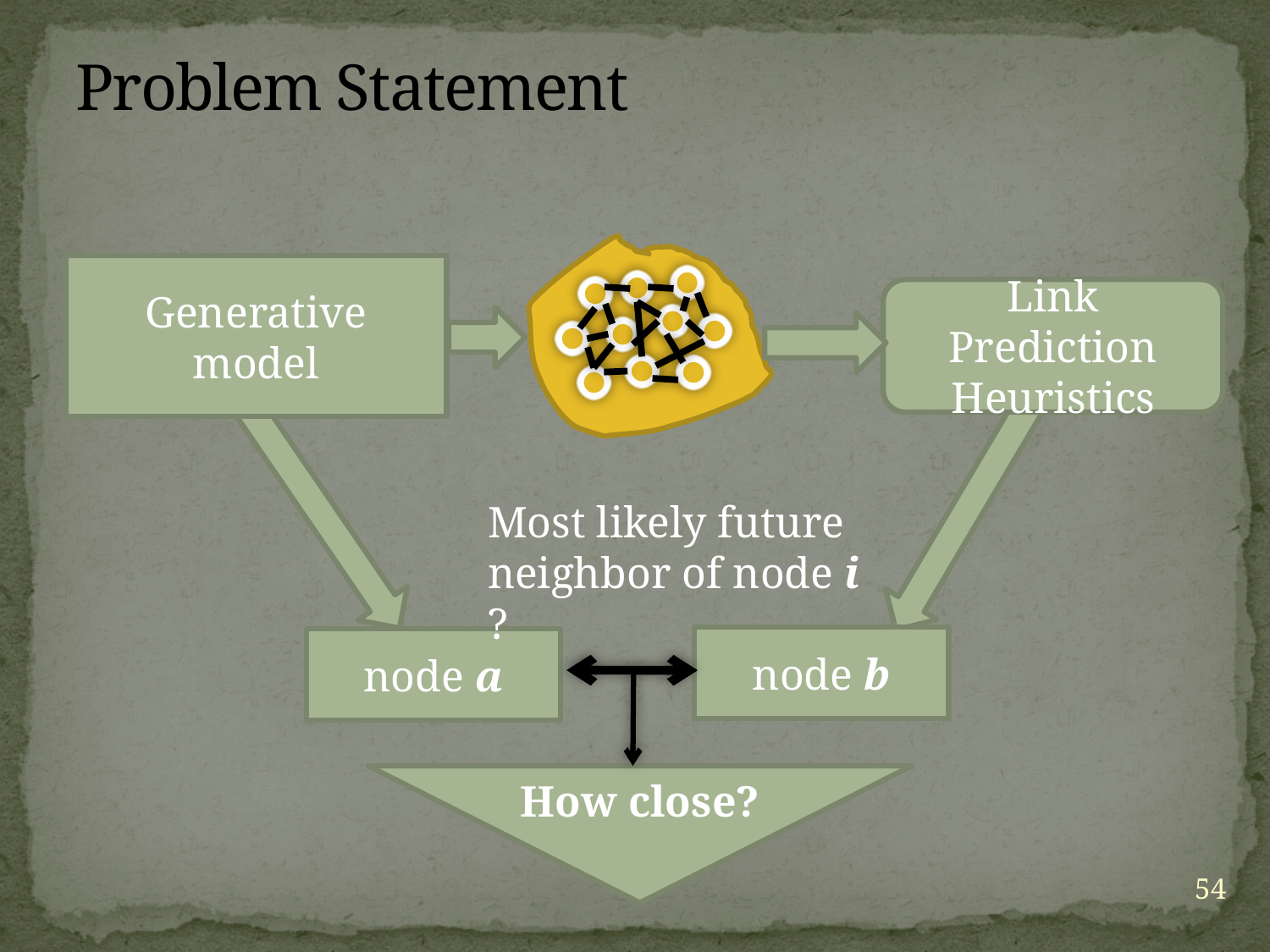

# Problem Statement

Generative model
Link Prediction Heuristics

Most likely future neighbor of node i ?
node b
node a
How close?
54